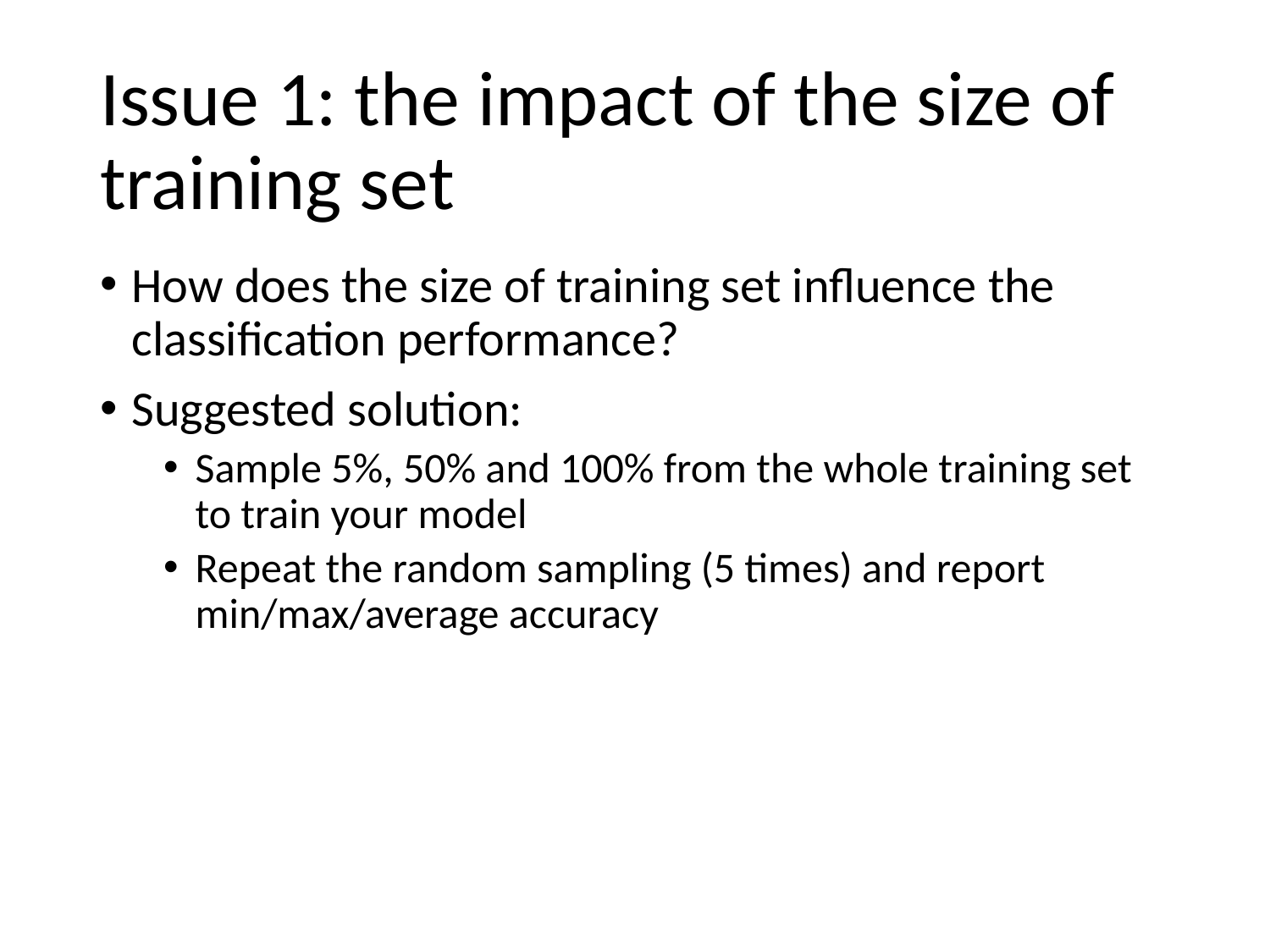

# Issue 1: the impact of the size of training set
How does the size of training set influence the classification performance?
Suggested solution:
Sample 5%, 50% and 100% from the whole training set to train your model
Repeat the random sampling (5 times) and report min/max/average accuracy